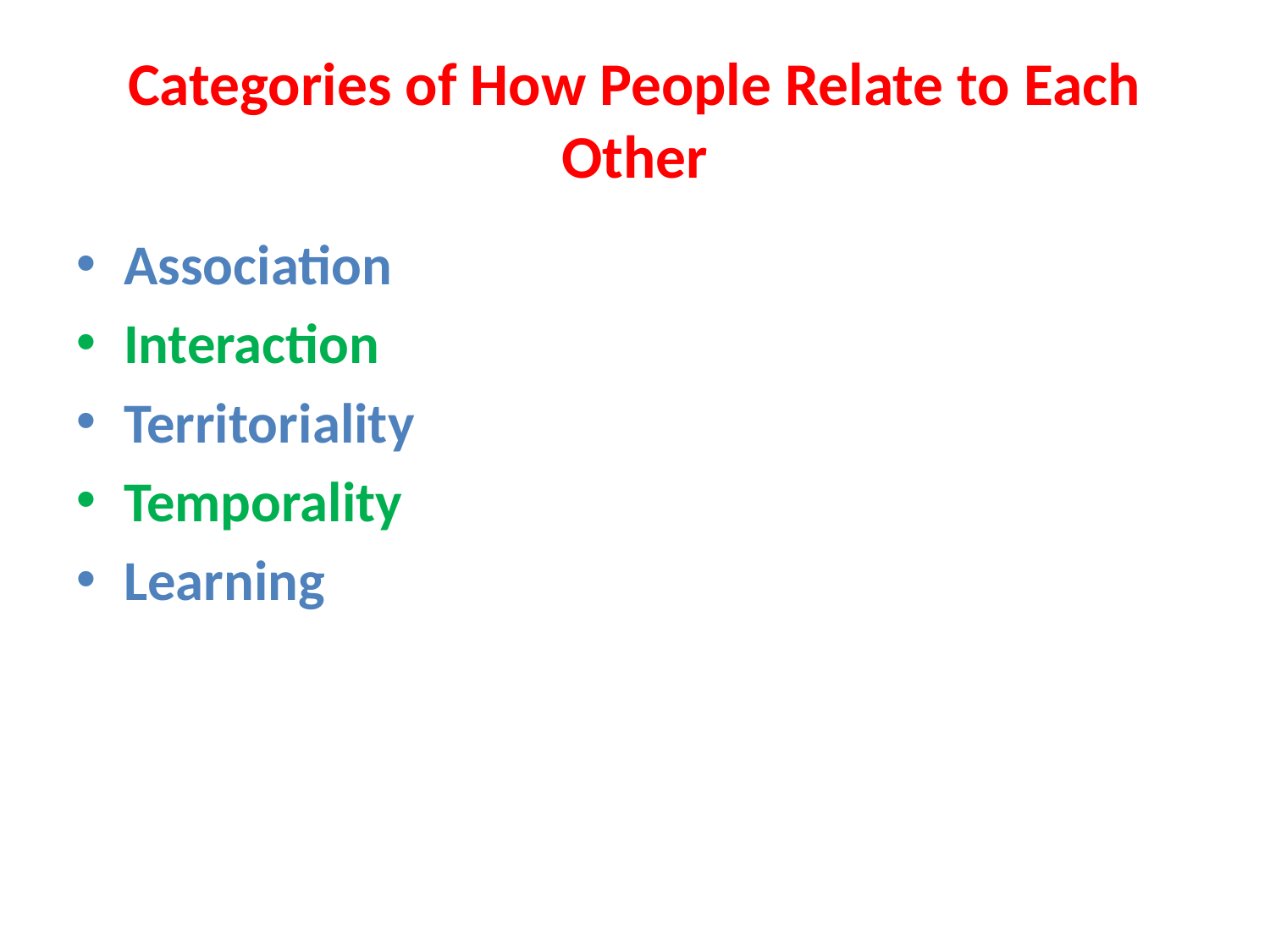

Categories of How People Relate to Each Other
Association
Interaction
Territoriality
Temporality
Learning